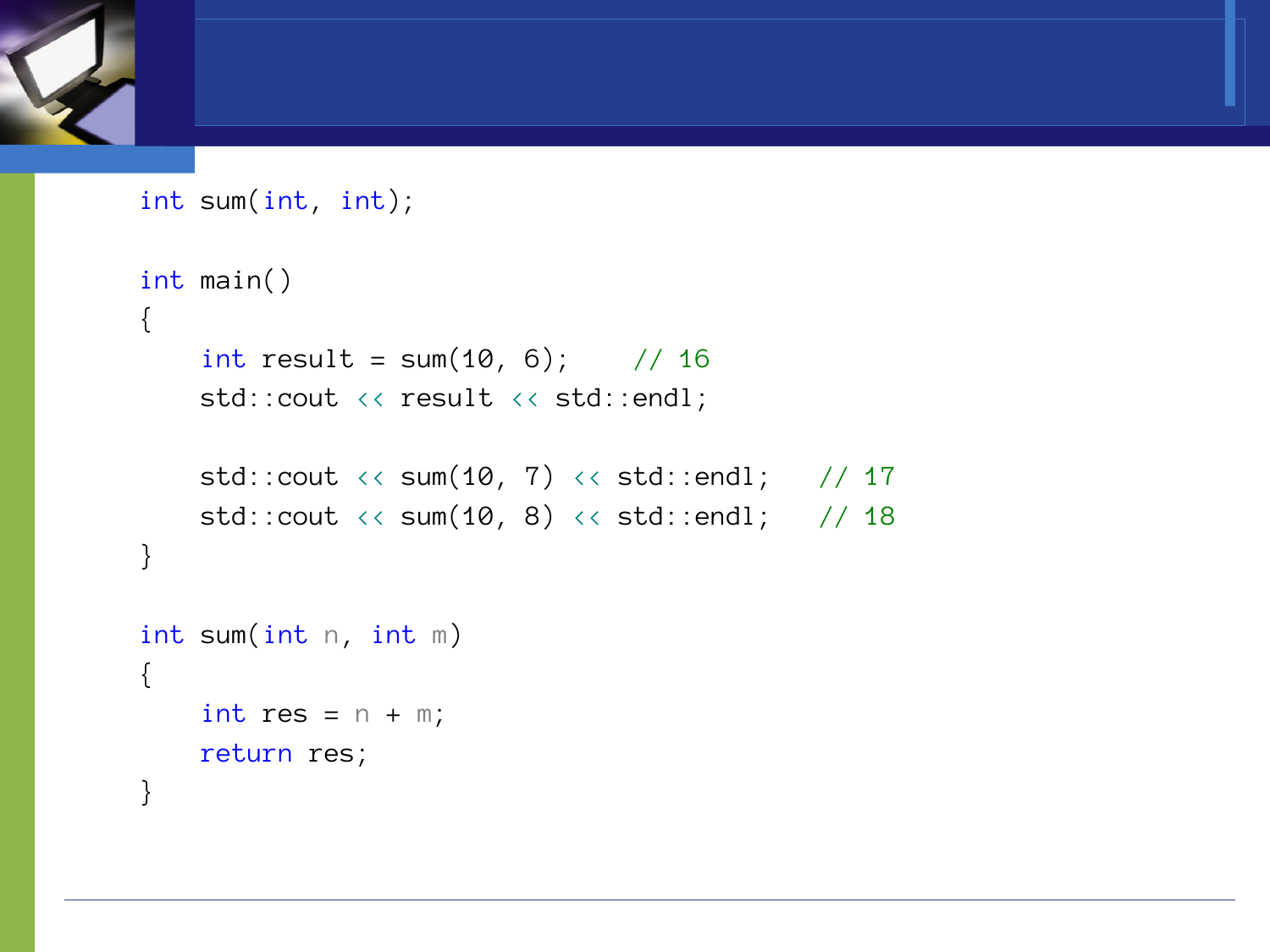

#
int sum(int, int);

int main()
{
    int result = sum(10, 6);    // 16
    std::cout << result << std::endl;

    std::cout << sum(10, 7) << std::endl;   // 17
    std::cout << sum(10, 8) << std::endl;   // 18
}

int sum(int n, int m)
{
    int res = n + m;
    return res;
}